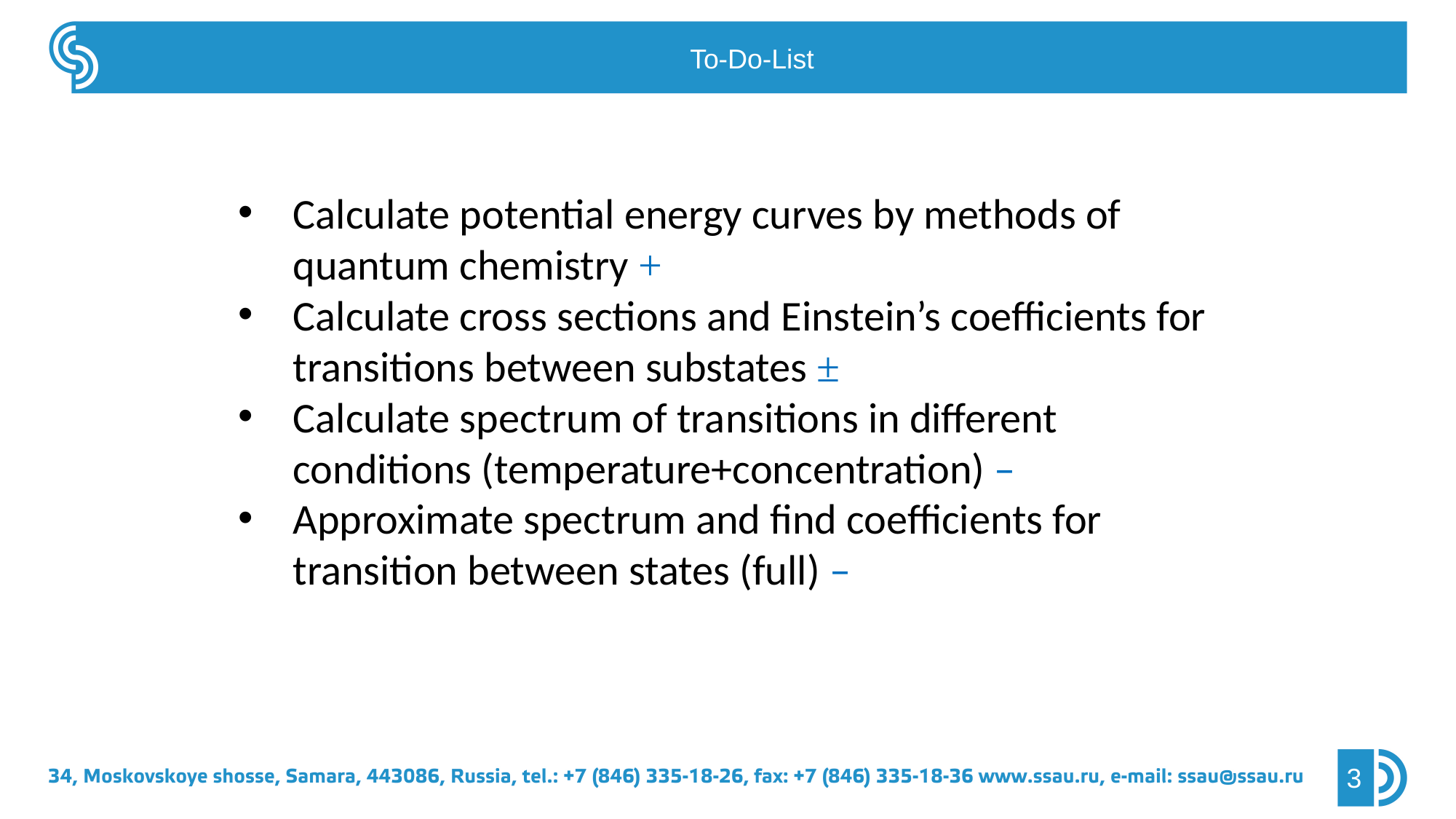

To-Do-List
Calculate potential energy curves by methods of quantum chemistry +
Calculate cross sections and Einstein’s coefficients for transitions between substates ±
Calculate spectrum of transitions in different conditions (temperature+concentration) –
Approximate spectrum and find coefficients for transition between states (full) –
3